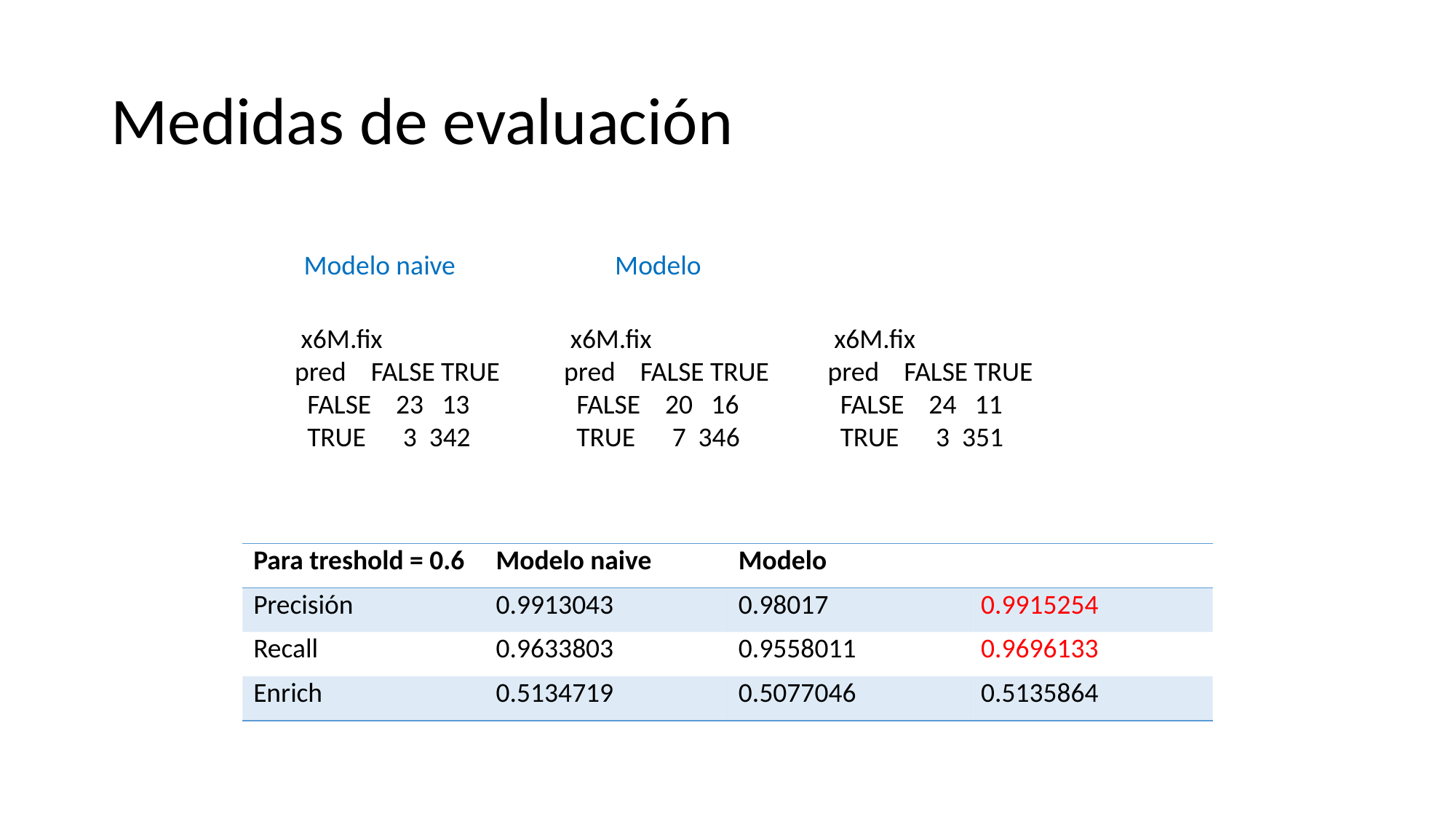

# Medidas de evaluación
Modelo naive
Modelo
 x6M.fix
pred    FALSE TRUE
  FALSE    24   11
  TRUE      3  351
 x6M.fix
pred    FALSE TRUE
  FALSE    23   13
  TRUE      3  342
 x6M.fix
pred    FALSE TRUE
  FALSE    20   16
  TRUE      7  346
| Para treshold = 0.6 | Modelo naive | Modelo |  |
| --- | --- | --- | --- |
| Precisión | 0.9913043 | 0.98017 | 0.9915254 |
| Recall | 0.9633803 | 0.9558011 | 0.9696133 |
| Enrich | 0.5134719 | 0.5077046 | 0.5135864 |